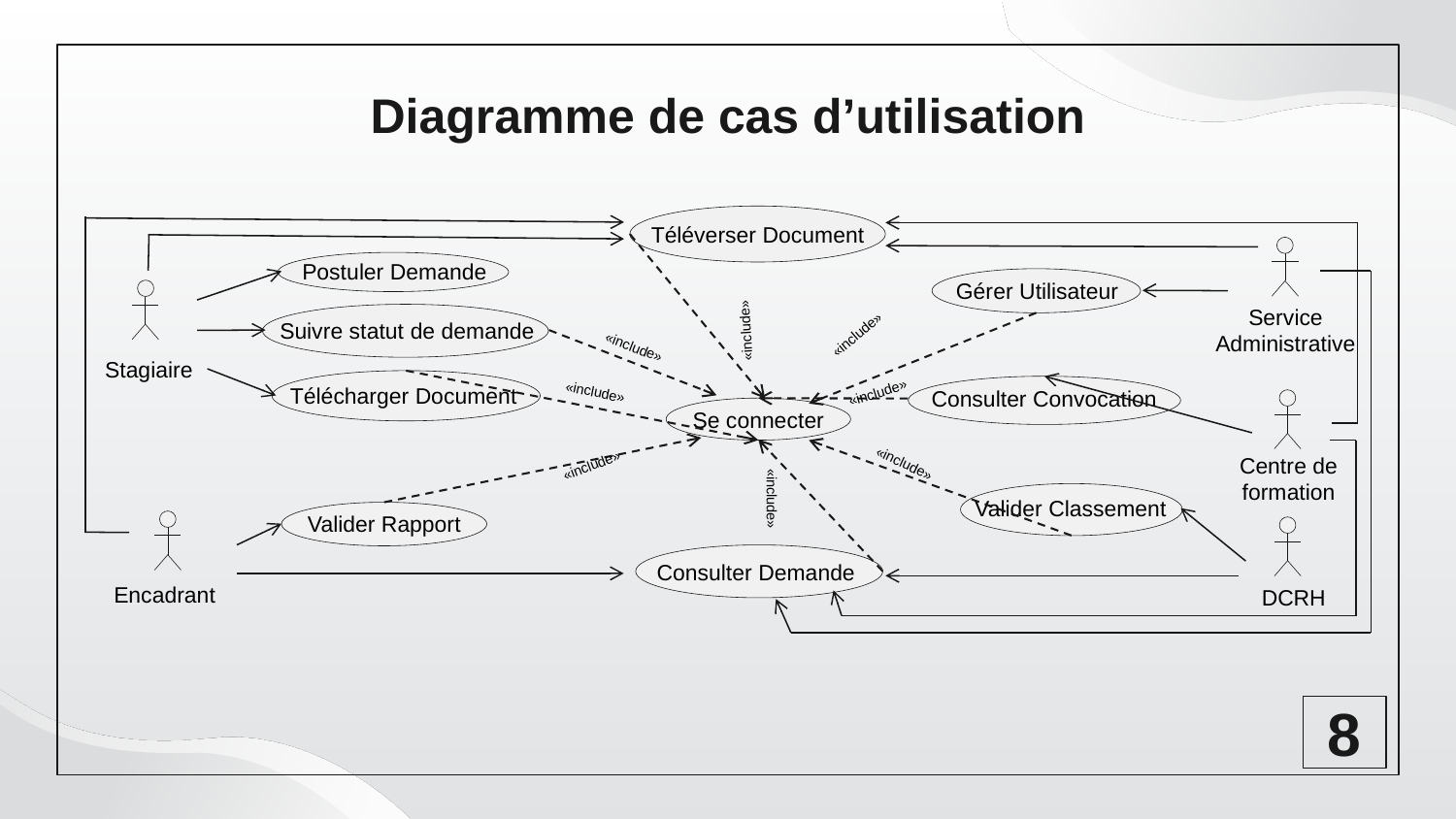

Diagramme de cas d’utilisation

Téléverser Document

DCRH
 Postuler Demande

Gérer Utilisateur

Encadrant
Service
Administrative

Suivre statut de demande
Stagiaire

Télécharger Document

Consulter Convocation

Centre de
formation

Se connecter
«include»

Valider Classement

Valider Rapport

Consulter Demande
«include»
«include»
«include»
«include»
«include»
«include»
«include»
8